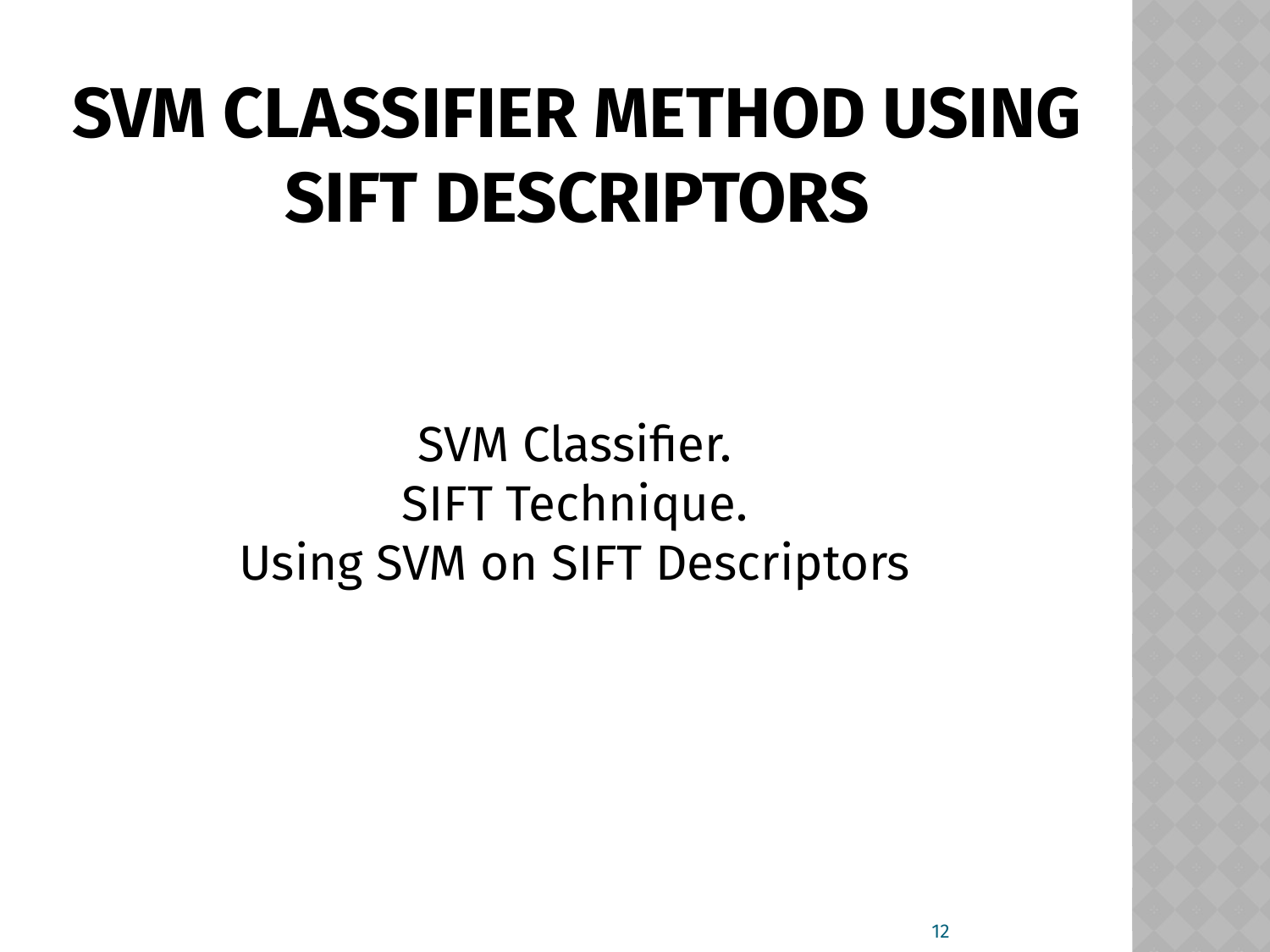

# SVM classifier Method Using Sift Descriptors
SVM Classifier.
SIFT Technique.
Using SVM on SIFT Descriptors
12